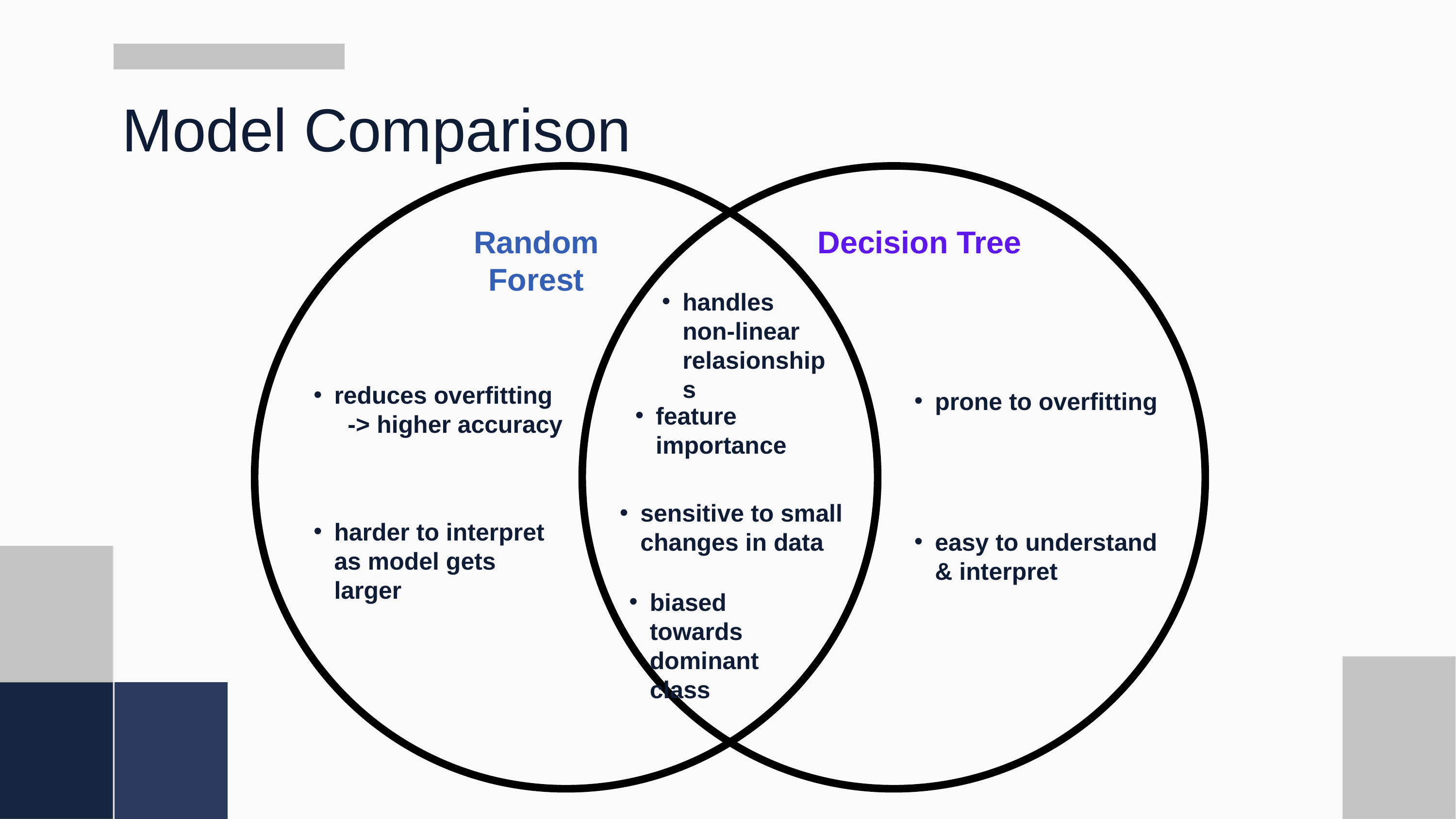

Model Comparison

Random Forest
Decision Tree
handles non-linear relasionships
reduces overfitting    -> higher accuracy
prone to overfitting
feature importance
sensitive to small changes in data
harder to interpret as model gets larger
easy to understand & interpret

biased towards dominant class